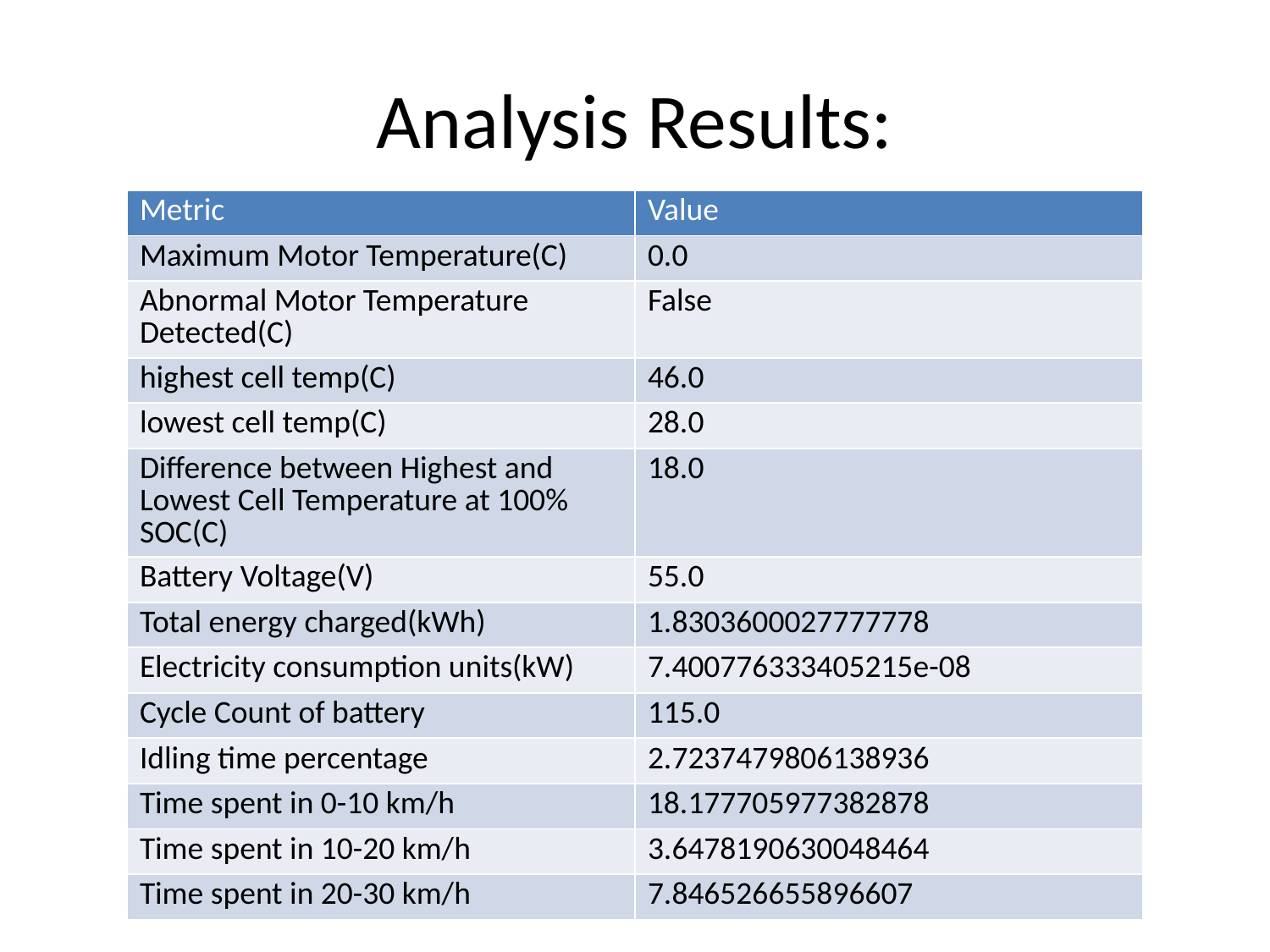

# Analysis Results:
| Metric | Value |
| --- | --- |
| Maximum Motor Temperature(C) | 0.0 |
| Abnormal Motor Temperature Detected(C) | False |
| highest cell temp(C) | 46.0 |
| lowest cell temp(C) | 28.0 |
| Difference between Highest and Lowest Cell Temperature at 100% SOC(C) | 18.0 |
| Battery Voltage(V) | 55.0 |
| Total energy charged(kWh) | 1.8303600027777778 |
| Electricity consumption units(kW) | 7.400776333405215e-08 |
| Cycle Count of battery | 115.0 |
| Idling time percentage | 2.7237479806138936 |
| Time spent in 0-10 km/h | 18.177705977382878 |
| Time spent in 10-20 km/h | 3.6478190630048464 |
| Time spent in 20-30 km/h | 7.846526655896607 |